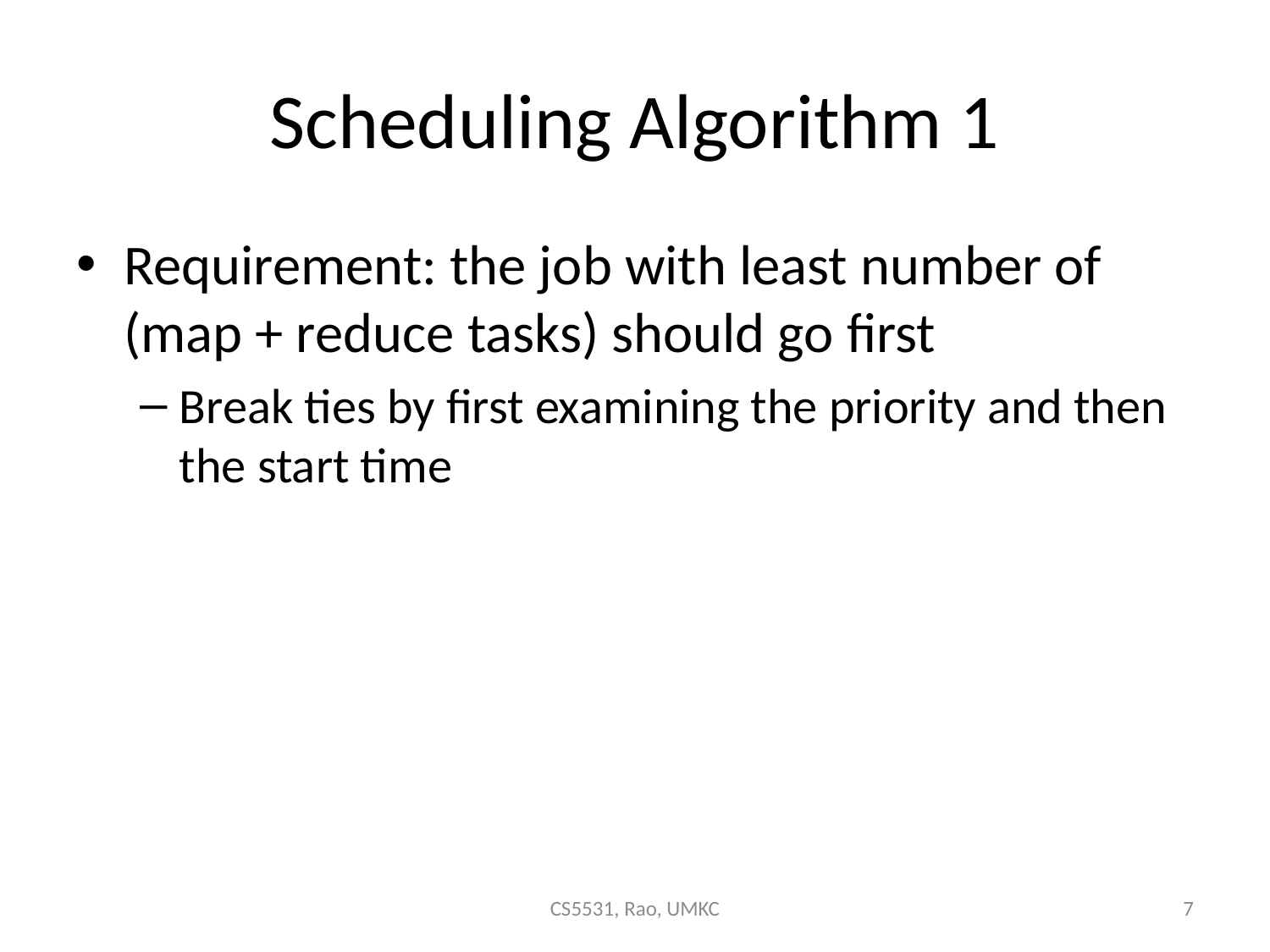

# Scheduling Algorithm 1
Requirement: the job with least number of (map + reduce tasks) should go first
Break ties by first examining the priority and then the start time
CS5531, Rao, UMKC
7